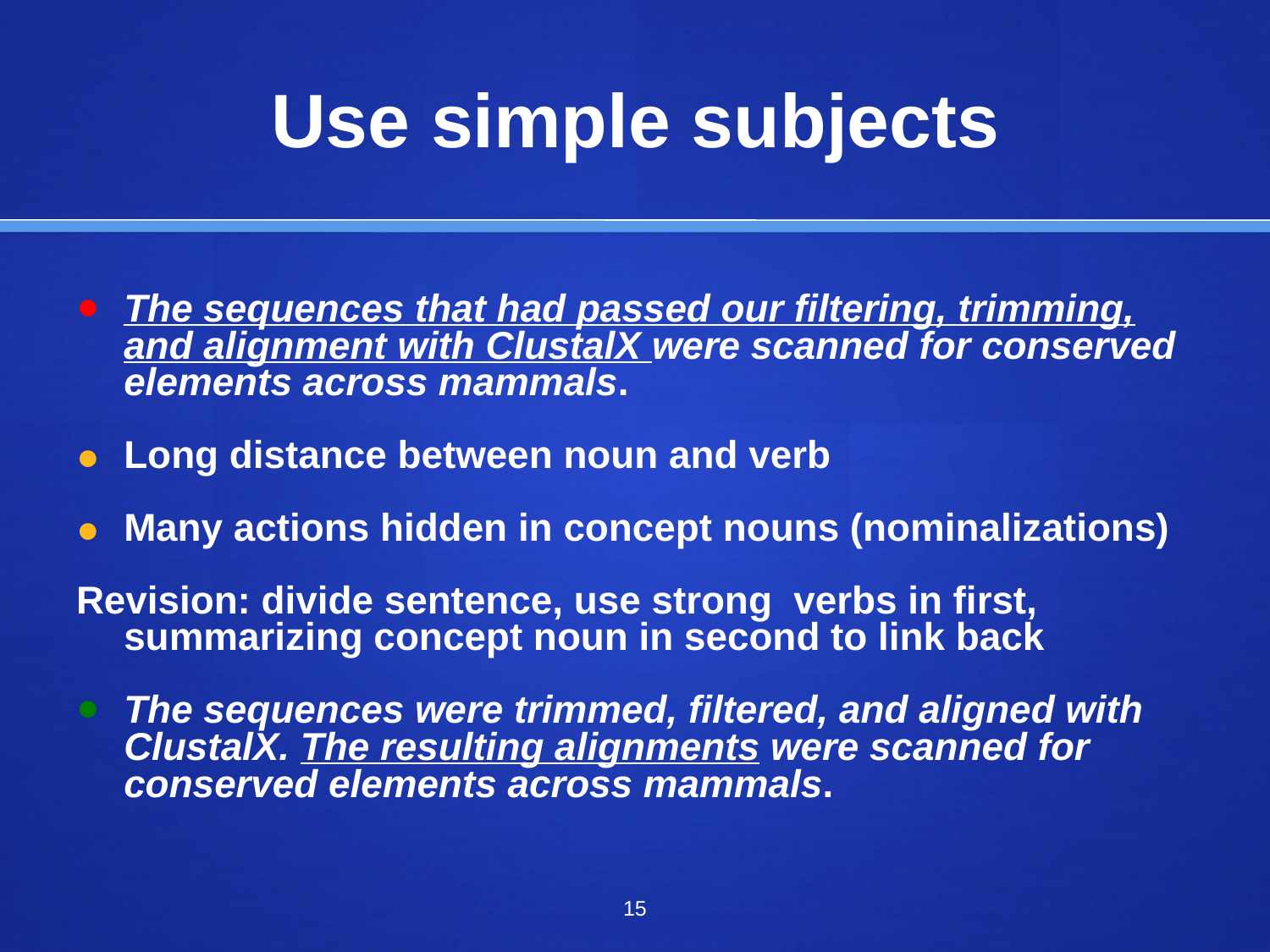

# Use simple subjects
The sequences that had passed our filtering, trimming, and alignment with ClustalX were scanned for conserved elements across mammals.
Long distance between noun and verb
Many actions hidden in concept nouns (nominalizations)
Revision: divide sentence, use strong  verbs in first, summarizing concept noun in second to link back
The sequences were trimmed, filtered, and aligned with ClustalX. The resulting alignments were scanned for conserved elements across mammals.

15